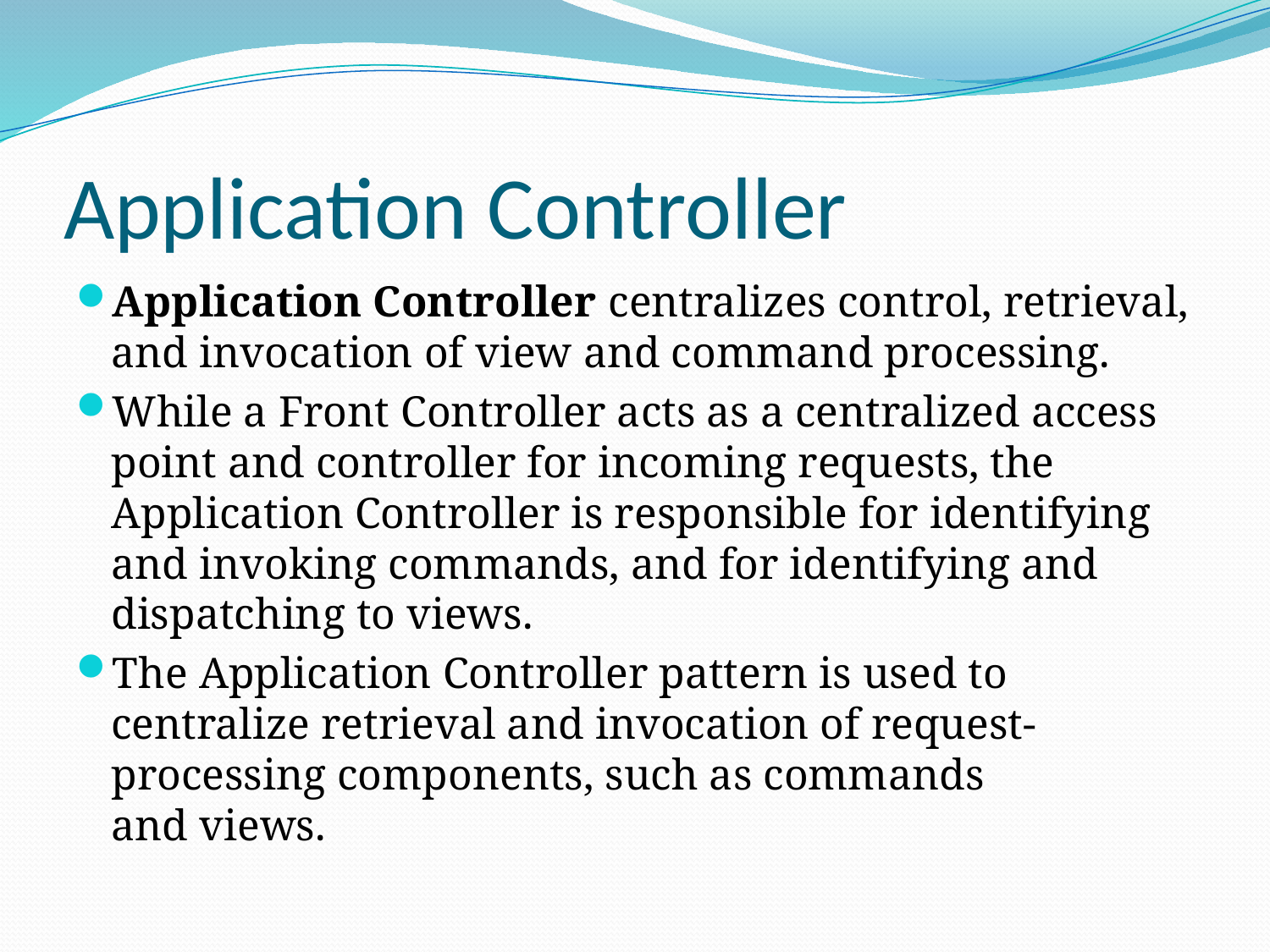

# Application Controller
Application Controller centralizes control, retrieval, and invocation of view and command processing.
While a Front Controller acts as a centralized access point and controller for incoming requests, the Application Controller is responsible for identifying and invoking commands, and for identifying and dispatching to views.
The Application Controller pattern is used to centralize retrieval and invocation of request-processing components, such as commands and views.